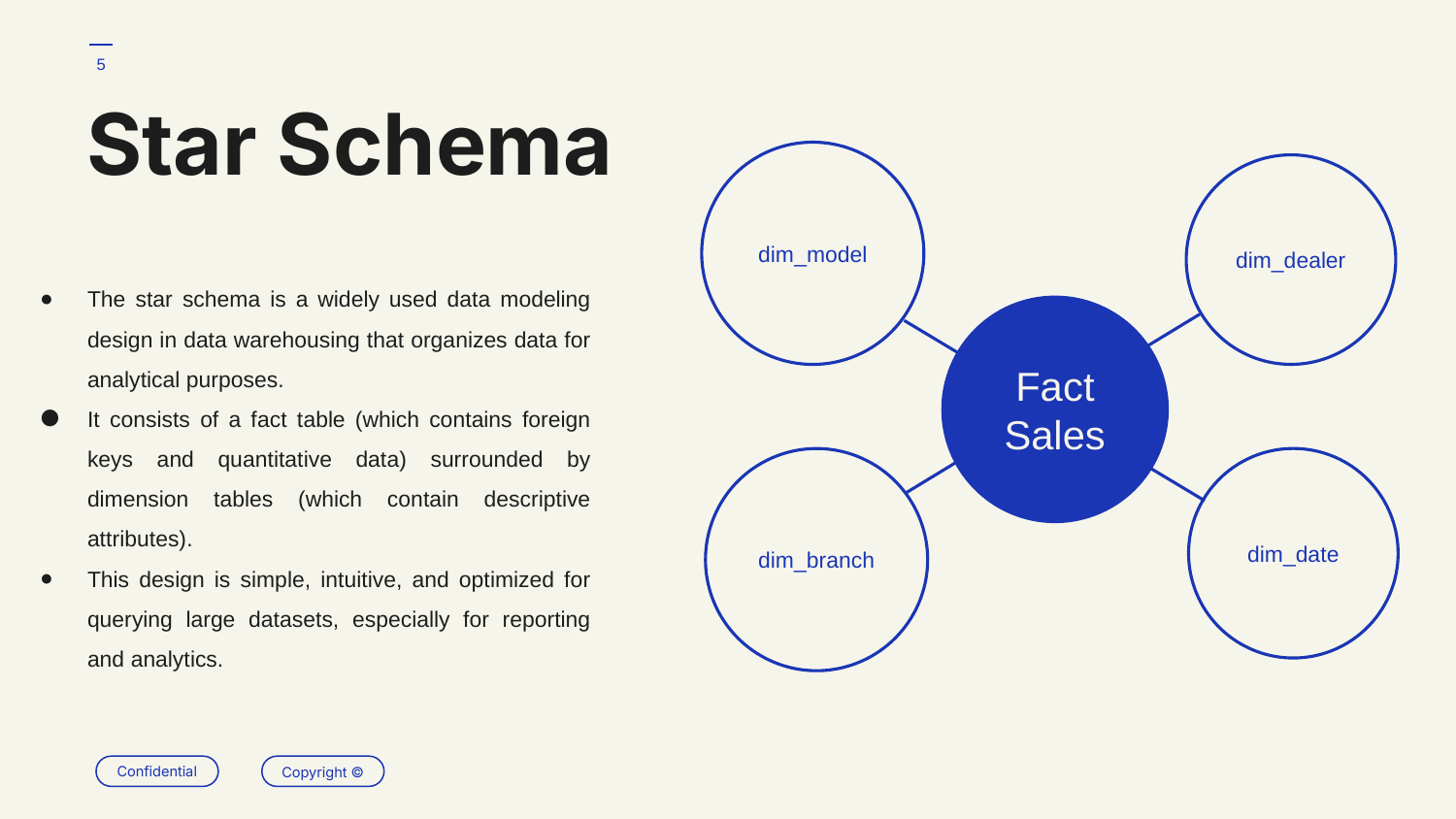

5
# Star Schema
dim_model
dim_dealer
The star schema is a widely used data modeling design in data warehousing that organizes data for analytical purposes.
It consists of a fact table (which contains foreign keys and quantitative data) surrounded by dimension tables (which contain descriptive attributes).
This design is simple, intuitive, and optimized for querying large datasets, especially for reporting and analytics.
Fact Sales
dim_date
dim_branch